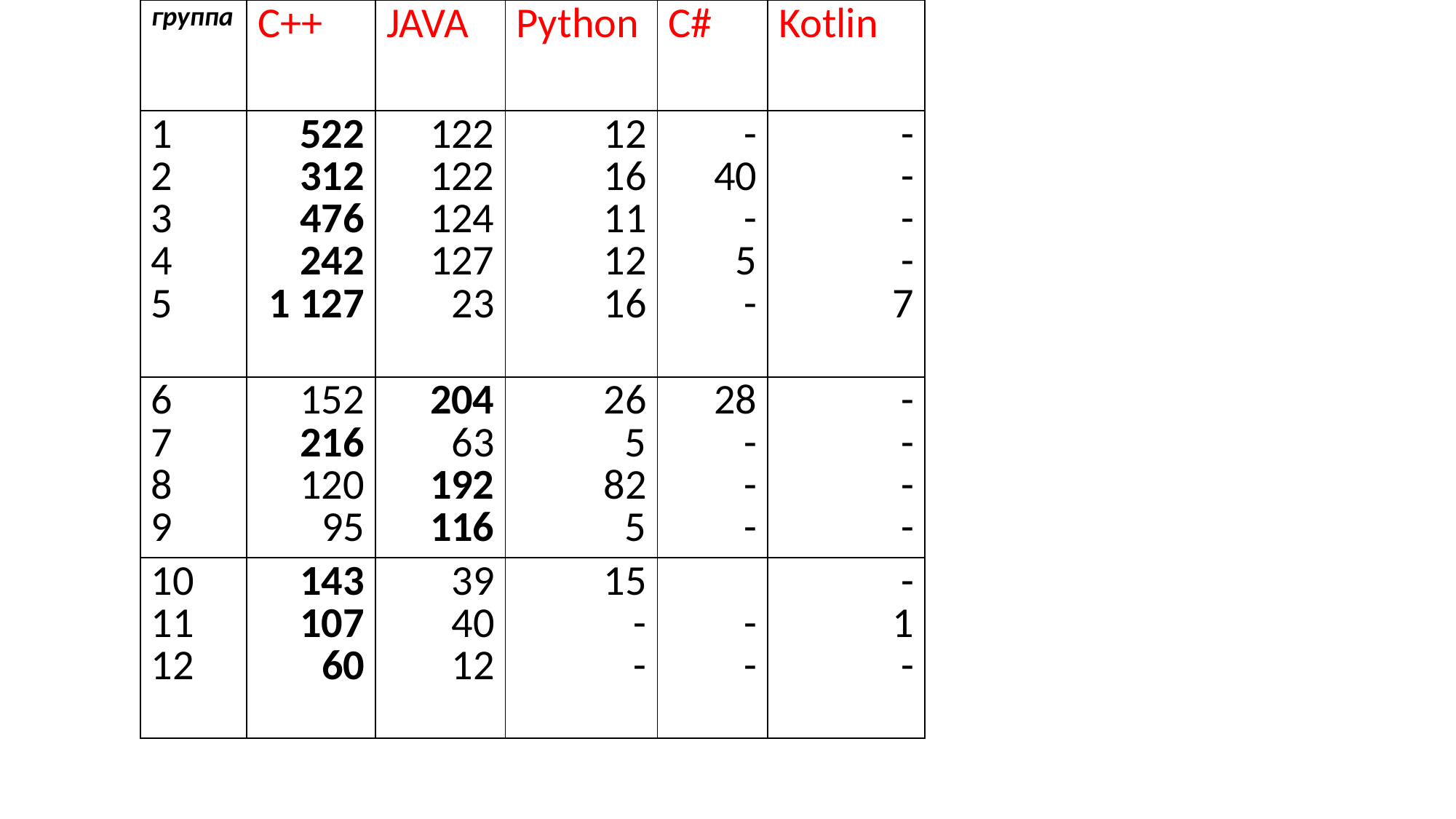

| группа | С++ | JAVA | Python | C# | Kotlin |
| --- | --- | --- | --- | --- | --- |
| 1 2 3 4 5 | 522 312 476 242 1 127 | 122 122 124 127 23 | 12 16 11 12 16 | - 40 - 5 - | - - - - 7 |
| 6 7 8 9 | 152 216 120 95 | 204 63 192 116 | 26 5 82 5 | 28 - - - | - - - - |
| 10 11 12 | 143 107 60 | 39 40 12 | 15 - - | - - | - 1 - |